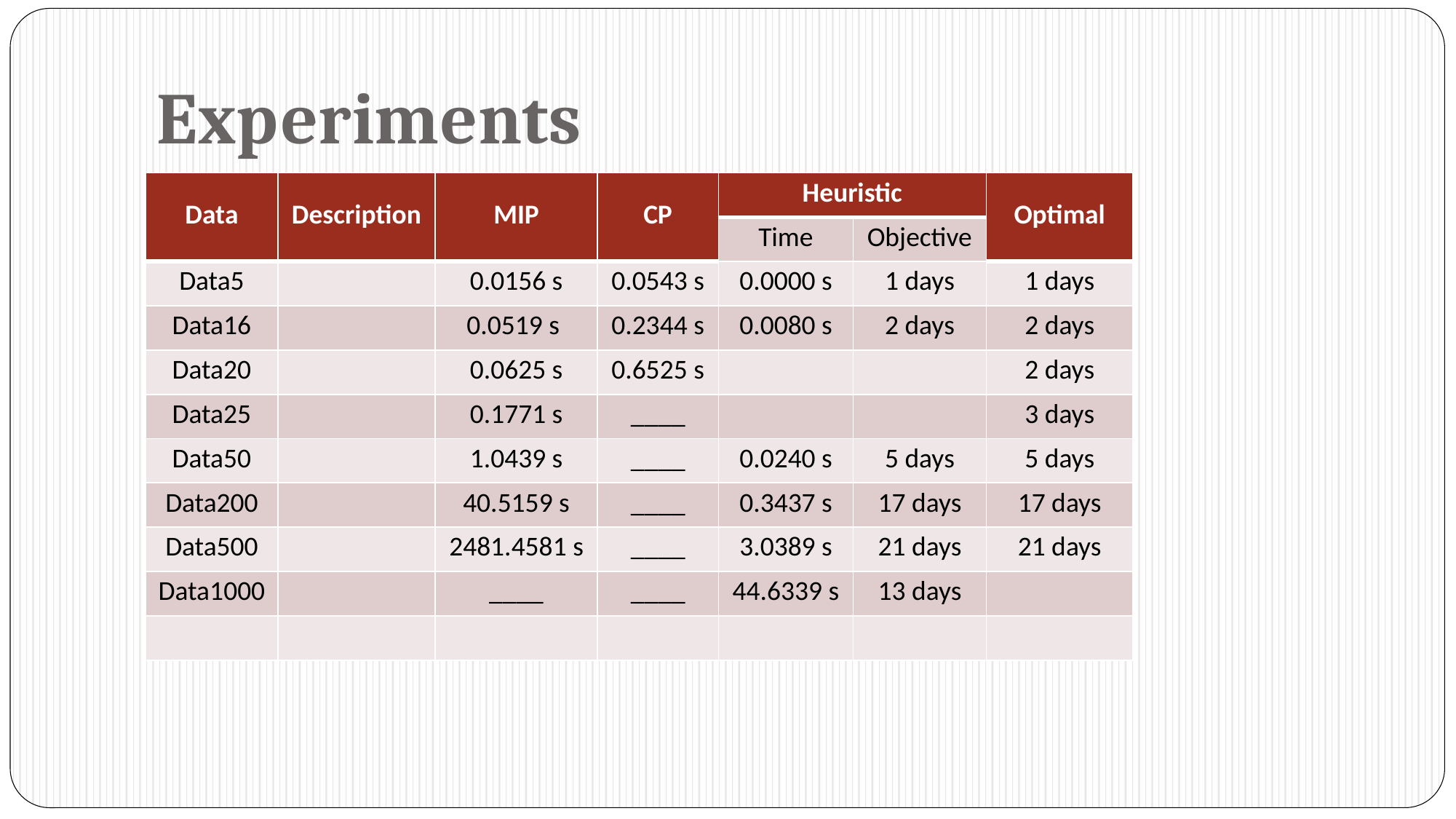

# Experiments
| Data | Description | MIP | CP | Heuristic |  | Optimal |
| --- | --- | --- | --- | --- | --- | --- |
|  |  |  |  | Time | Objective |  |
| Data5 |  | 0.0156 s | 0.0543 s | 0.0000 s | 1 days | 1 days |
| Data16 |  | 0.0519 s | 0.2344 s | 0.0080 s | 2 days | 2 days |
| Data20 |  | 0.0625 s | 0.6525 s |  |  | 2 days |
| Data25 |  | 0.1771 s | \_\_\_\_ |  |  | 3 days |
| Data50 |  | 1.0439 s | \_\_\_\_ | 0.0240 s | 5 days | 5 days |
| Data200 |  | 40.5159 s | \_\_\_\_ | 0.3437 s | 17 days | 17 days |
| Data500 |  | 2481.4581 s | \_\_\_\_ | 3.0389 s | 21 days | 21 days |
| Data1000 |  | \_\_\_\_ | \_\_\_\_ | 44.6339 s | 13 days |  |
|  |  |  |  |  |  |  |